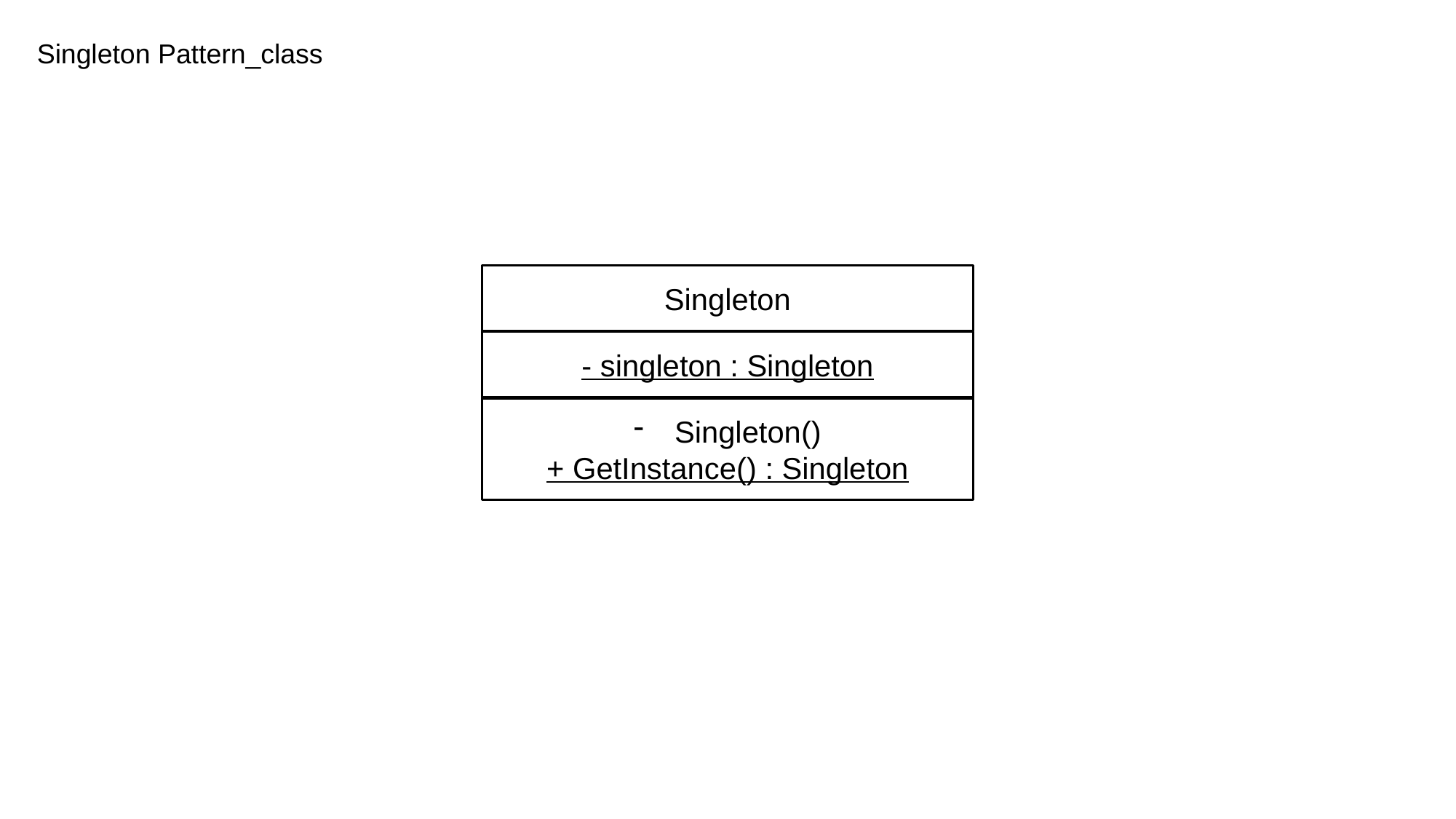

Singleton Pattern_class

Singleton

- singleton : Singleton

Singleton()
+ GetInstance() : Singleton